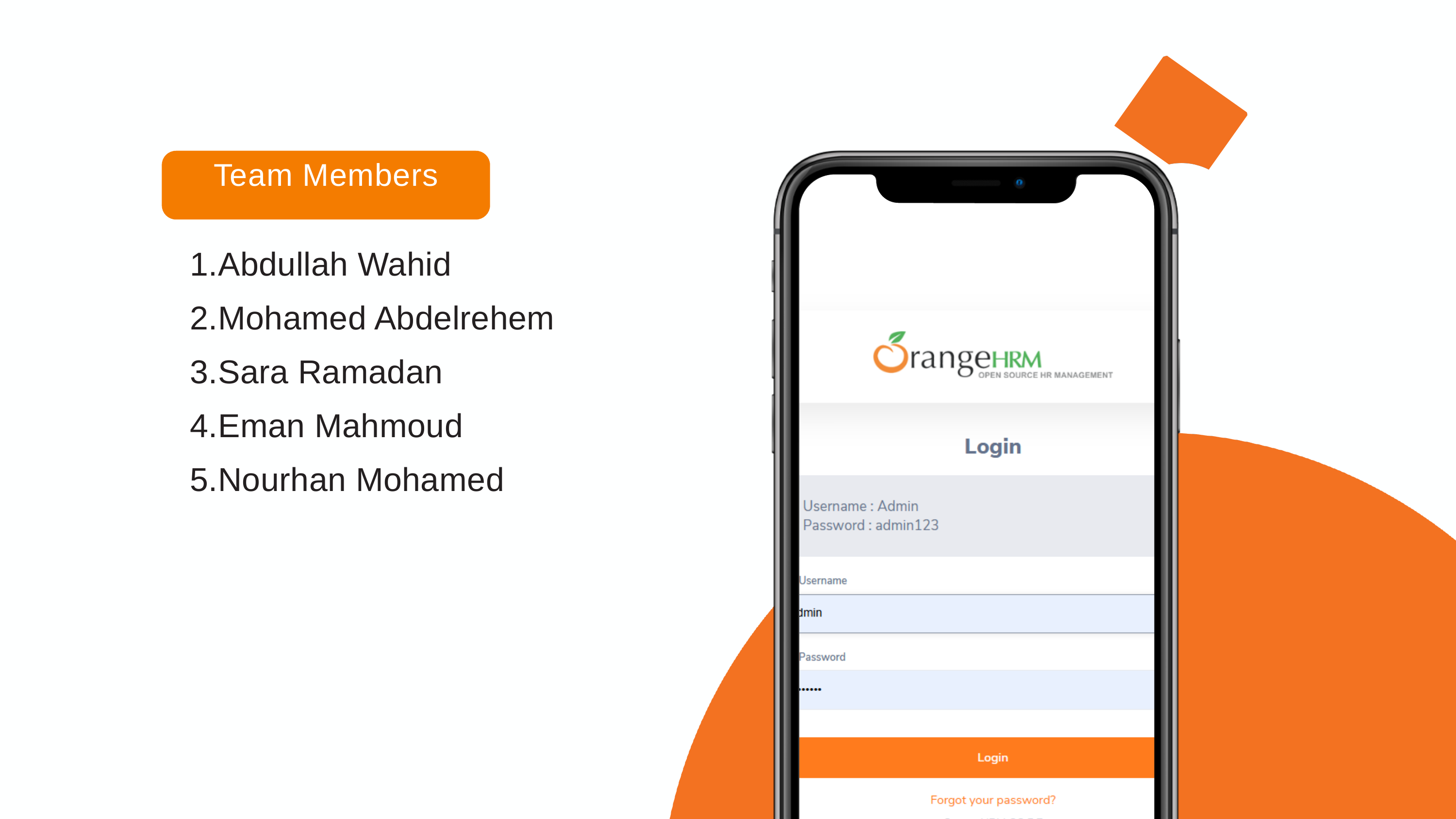

Team Members

Abdullah Wahid
Mohamed Abdelrehem
Sara Ramadan
Eman Mahmoud
Nourhan Mohamed